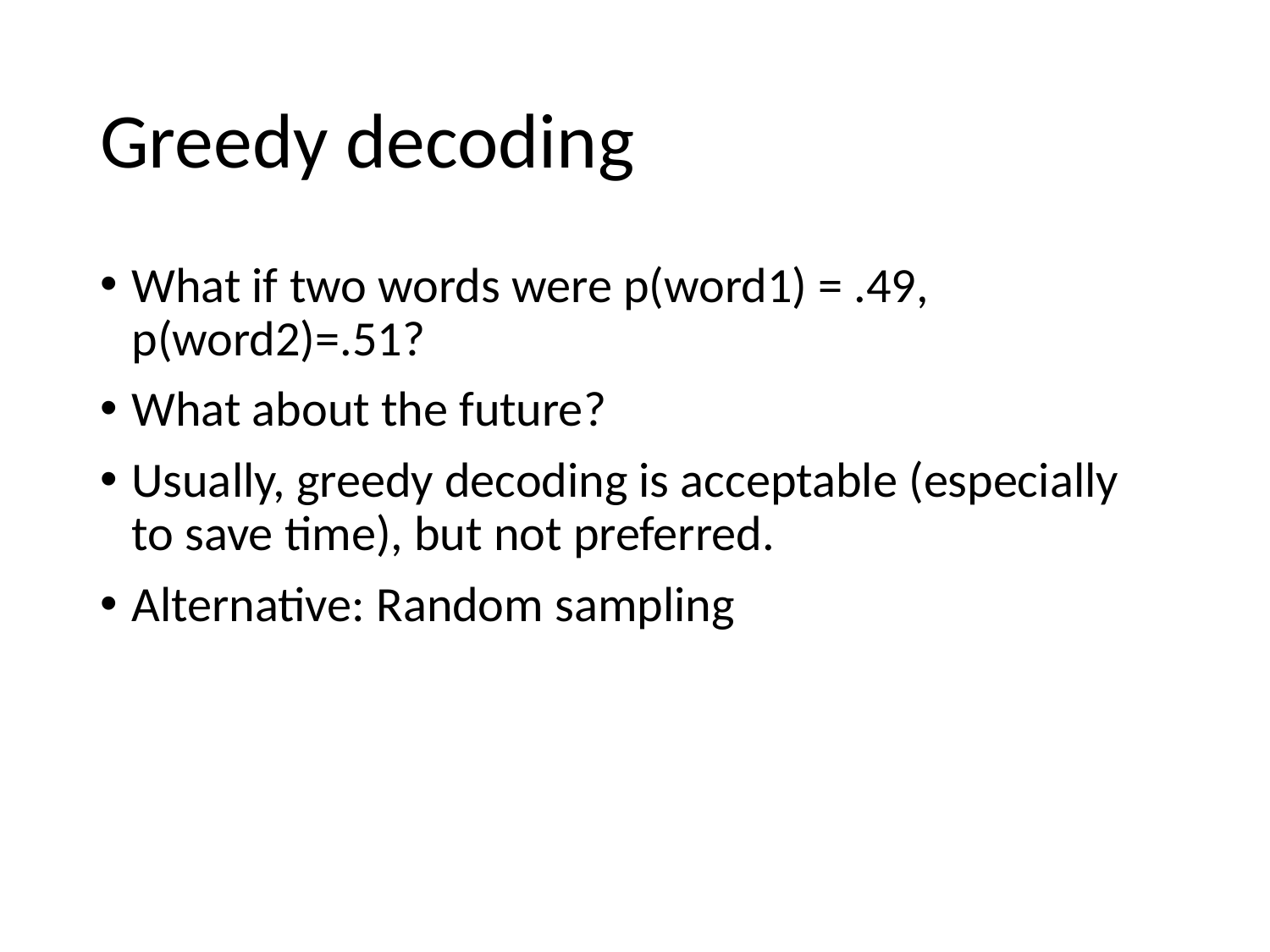

# Greedy decoding
What if two words were p(word1) = .49, p(word2)=.51?
What about the future?
Usually, greedy decoding is acceptable (especially to save time), but not preferred.
Alternative: Random sampling